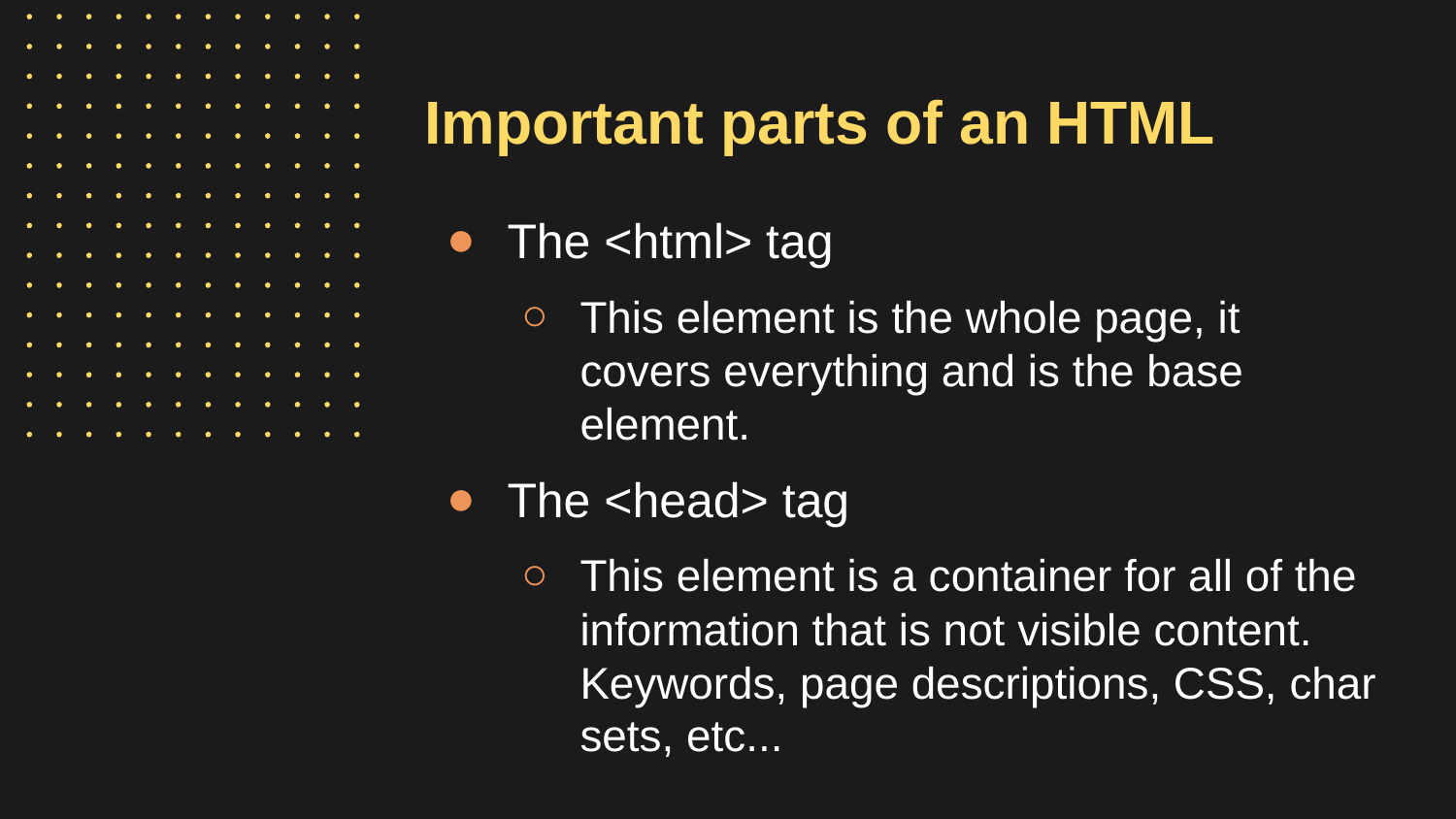

# Important parts of an HTML
The <html> tag
This element is the whole page, it covers everything and is the base element.
The <head> tag
This element is a container for all of the information that is not visible content. Keywords, page descriptions, CSS, char sets, etc...